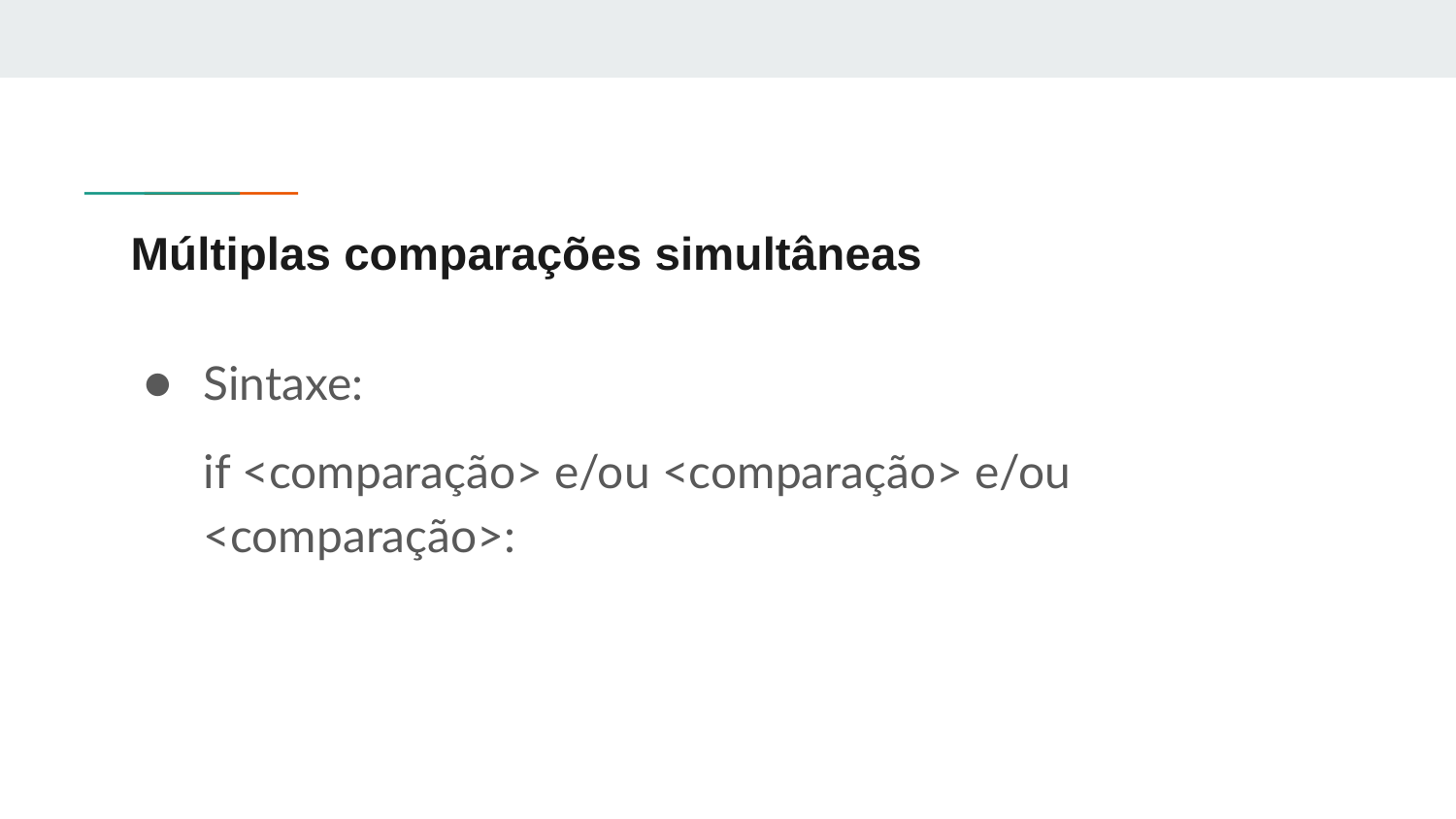

# Múltiplas comparações simultâneas
Sintaxe:
if <comparação> e/ou <comparação> e/ou <comparação>: